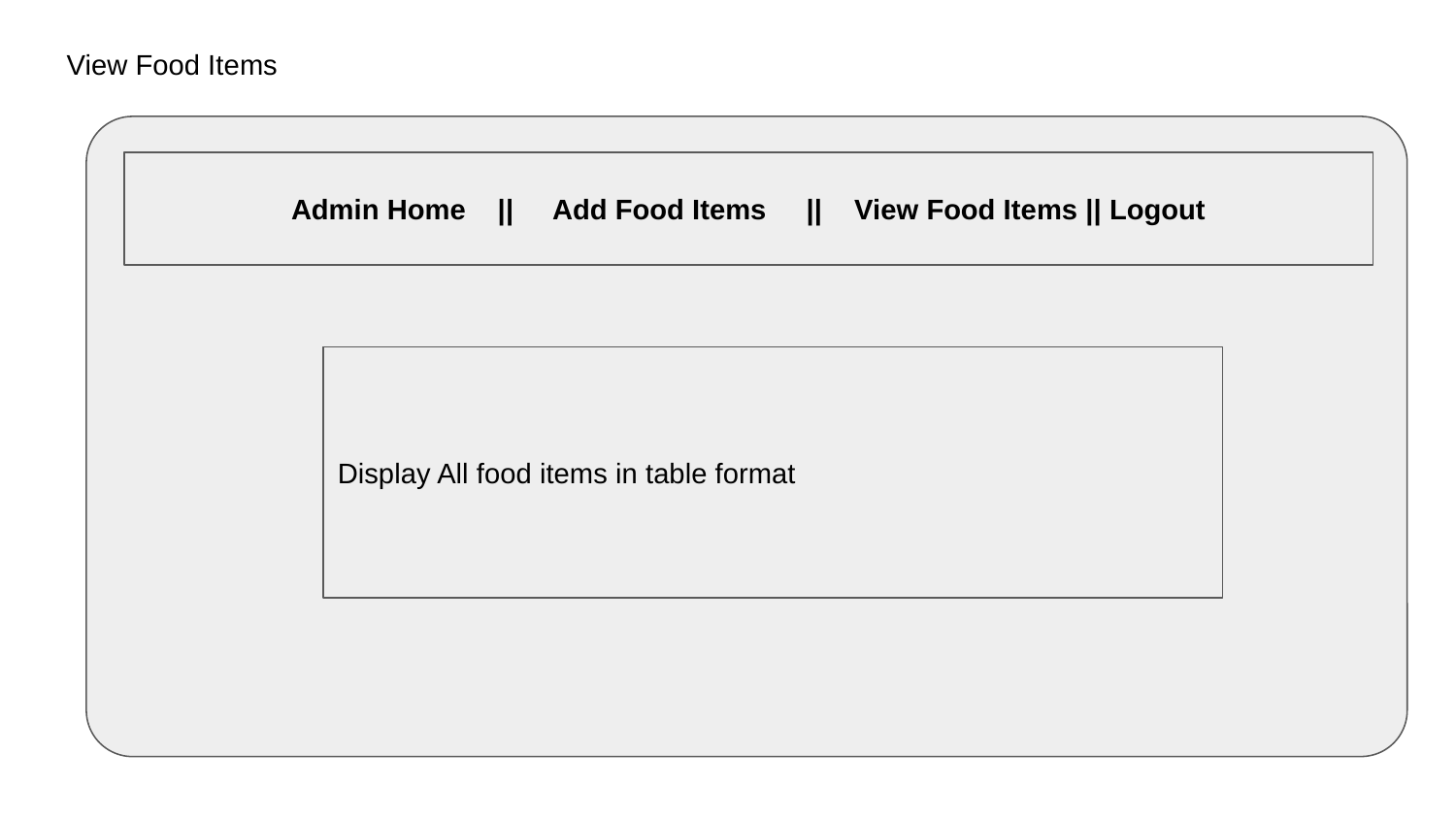

View Food Items

Admin Home    ||     Add Food Items     ||    View Food Items || Logout
Display All food items in table format